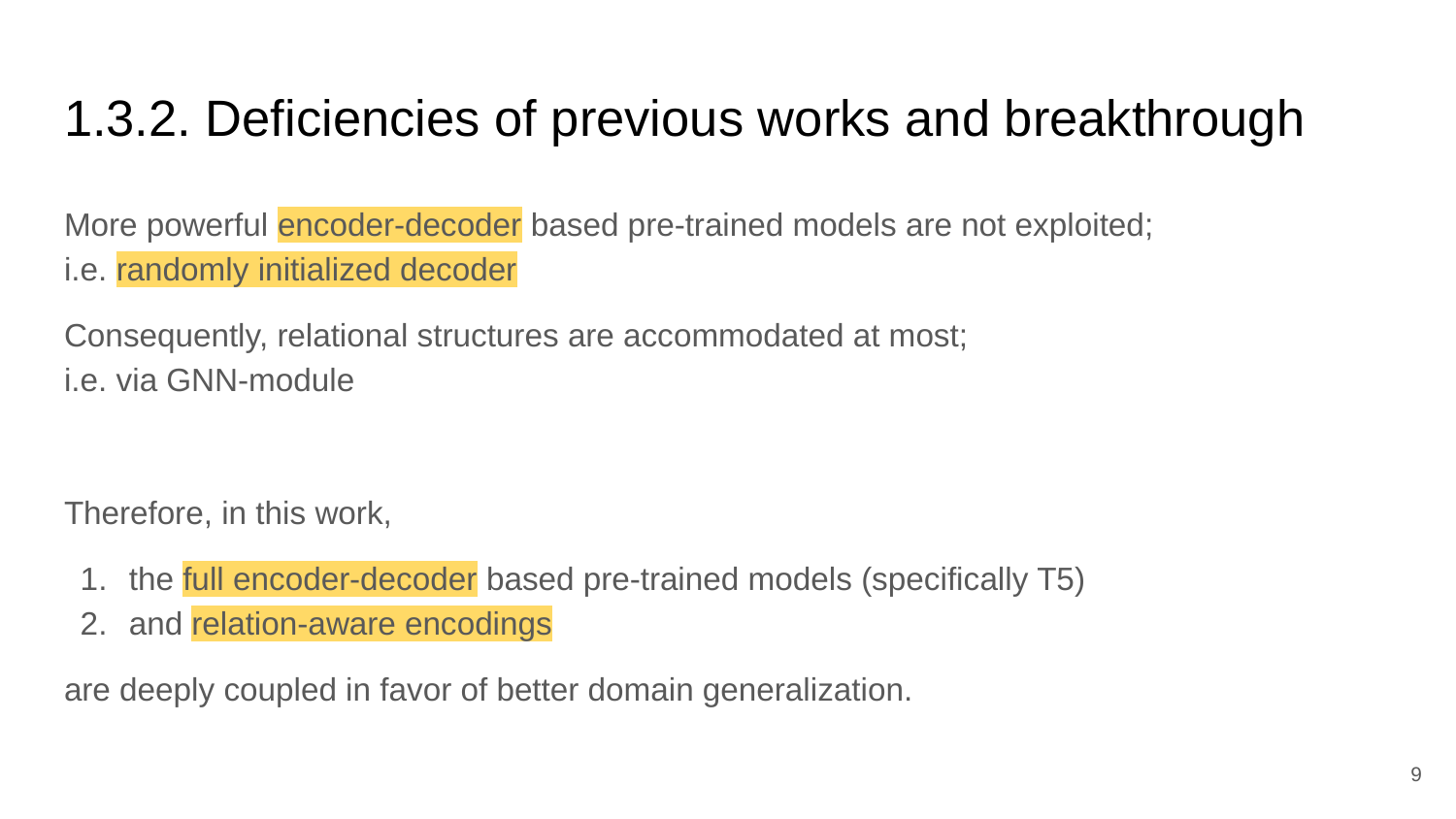

# 1.3.2. Deficiencies of previous works and breakthrough
More powerful encoder-decoder based pre-trained models are not exploited;
i.e. randomly initialized decoder
Consequently, relational structures are accommodated at most;
i.e. via GNN-module

Therefore, in this work,
the full encoder-decoder based pre-trained models (specifically T5)
and relation-aware encodings
are deeply coupled in favor of better domain generalization.
9